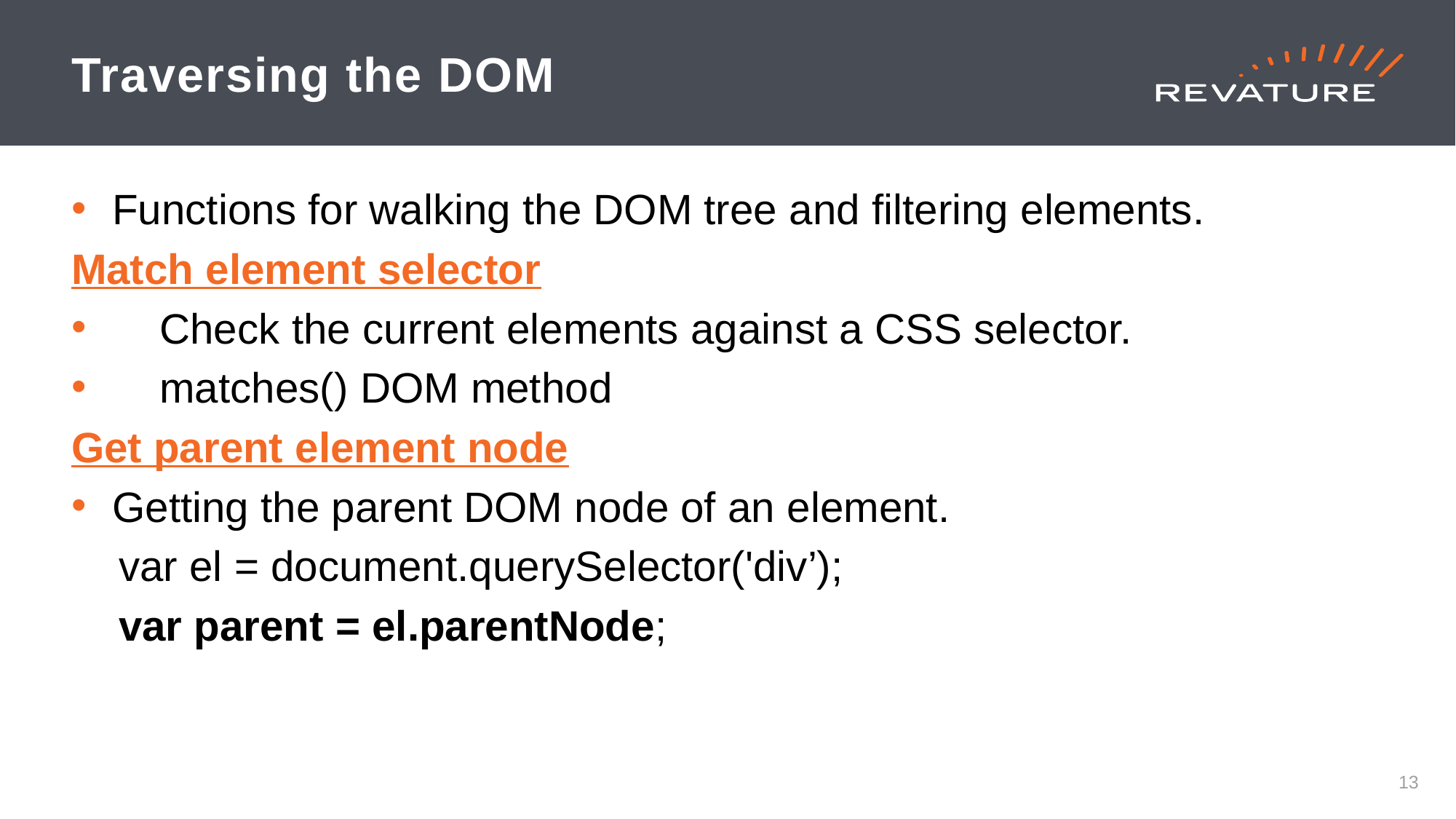

# Traversing the DOM
Functions for walking the DOM tree and filtering elements.
Match element selector
    Check the current elements against a CSS selector.
    matches() DOM method
Get parent element node
Getting the parent DOM node of an element.
    var el = document.querySelector('div’);
    var parent = el.parentNode;

13